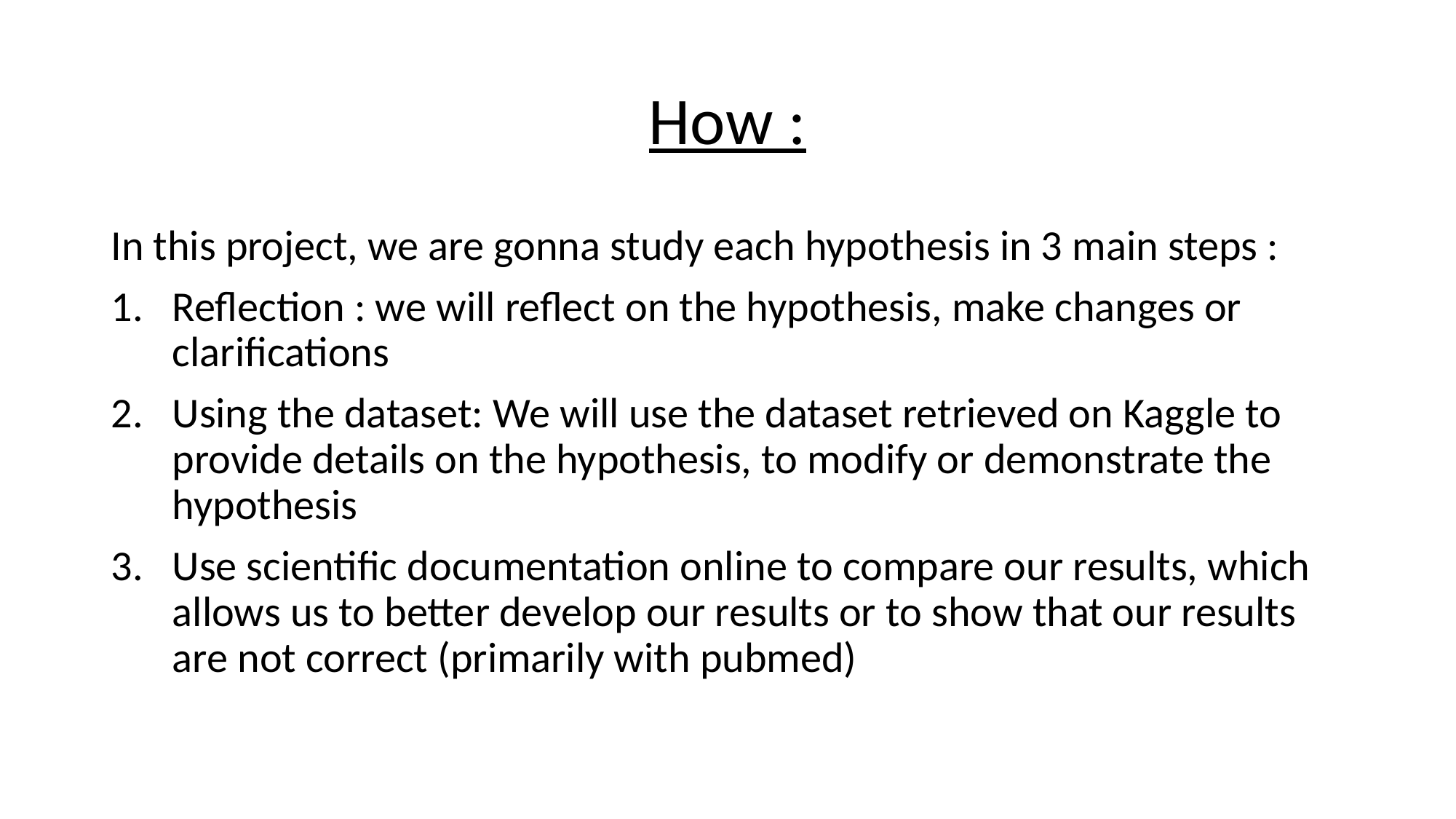

# How :
In this project, we are gonna study each hypothesis in 3 main steps :
Reflection : we will reflect on the hypothesis, make changes or clarifications
Using the dataset: We will use the dataset retrieved on Kaggle to provide details on the hypothesis, to modify or demonstrate the hypothesis
Use scientific documentation online to compare our results, which allows us to better develop our results or to show that our results are not correct (primarily with pubmed)